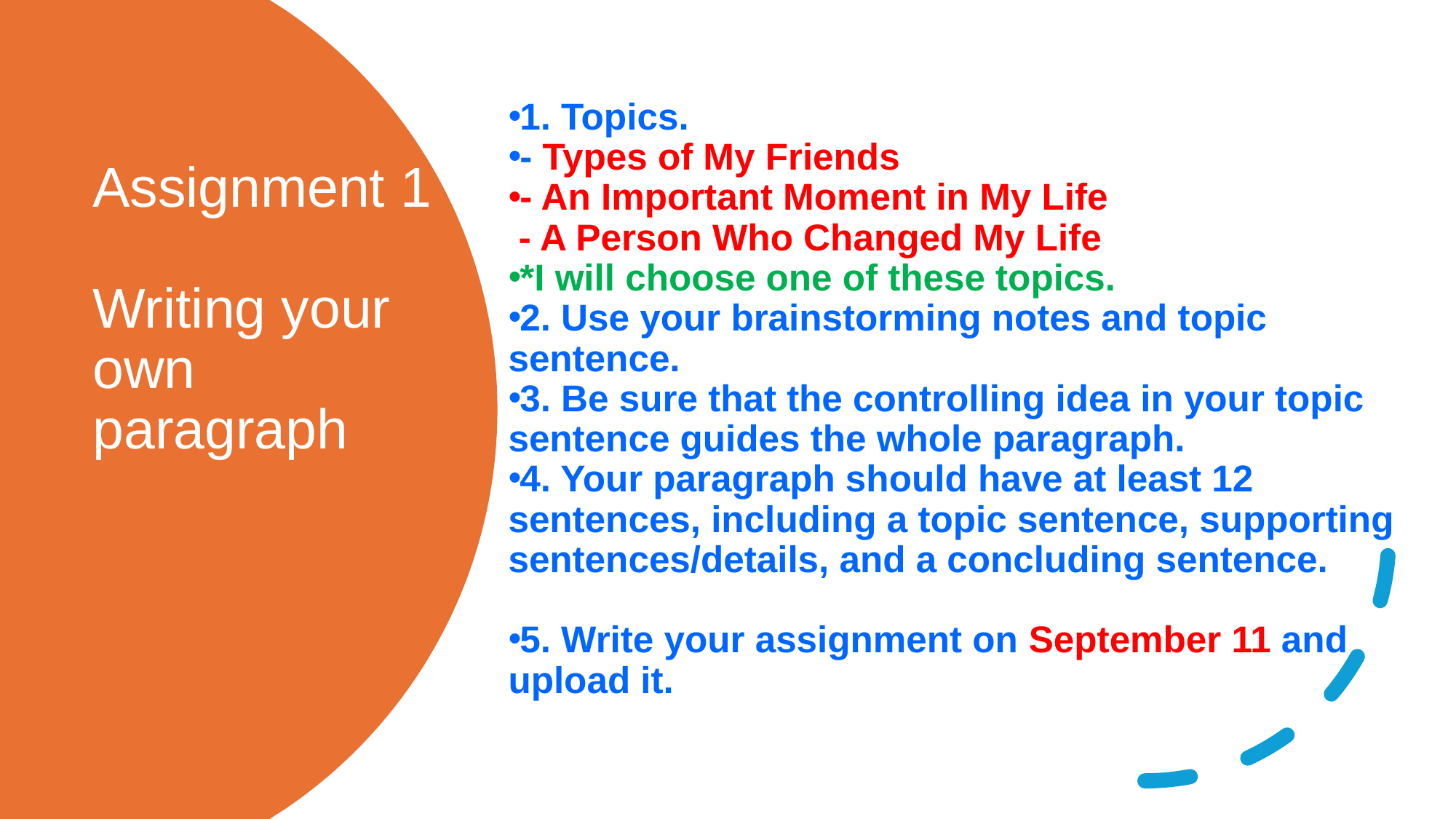

1. Topics.
- Types of My Friends
- An Important Moment in My Life
 - A Person Who Changed My Life
*I will choose one of these topics.
2. Use your brainstorming notes and topic sentence.
3. Be sure that the controlling idea in your topic sentence guides the whole paragraph.
4. Your paragraph should have at least 12 sentences, including a topic sentence, supporting sentences/details, and a concluding sentence.

5. Write your assignment on September 11 and upload it.

# Assignment 1 Writing your own paragraph